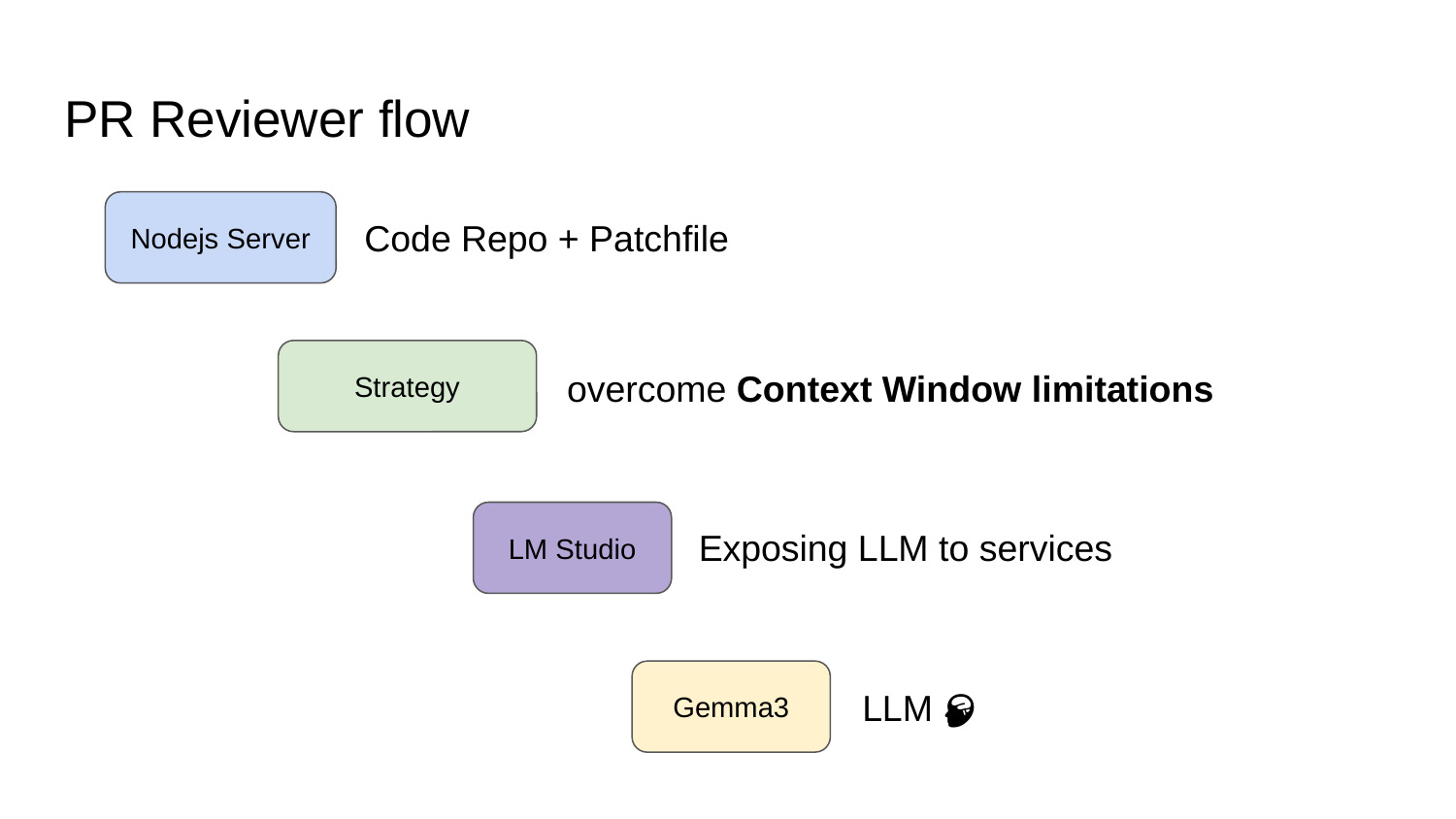

# PR Reviewer flow
Nodejs Server
Code Repo + Patchfile
Strategy
overcome Context Window limitations
LM Studio
Exposing LLM to services
Gemma3
LLM 🧠